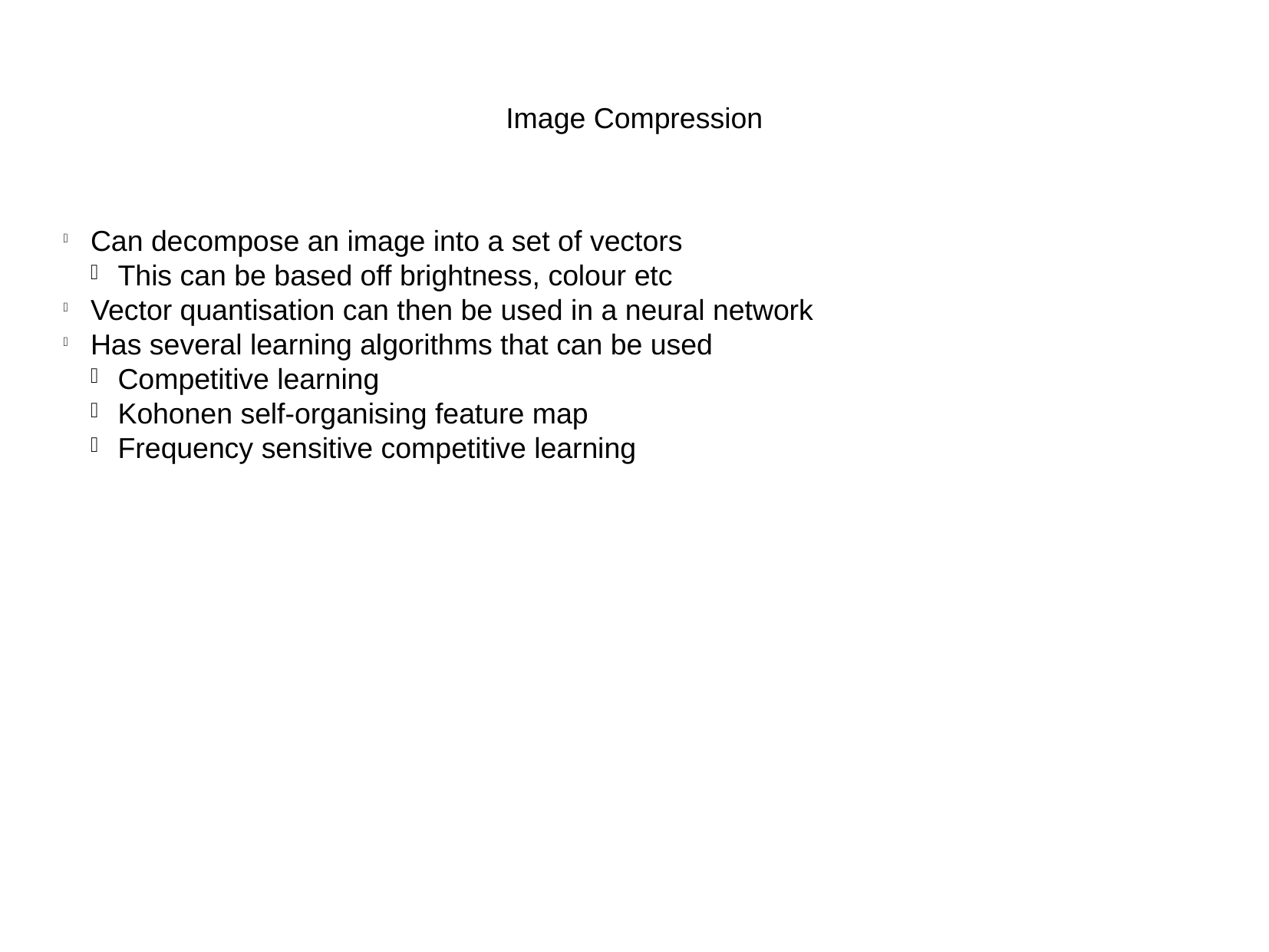

Image Compression
Can decompose an image into a set of vectors
This can be based off brightness, colour etc
Vector quantisation can then be used in a neural network
Has several learning algorithms that can be used
Competitive learning
Kohonen self-organising feature map
Frequency sensitive competitive learning